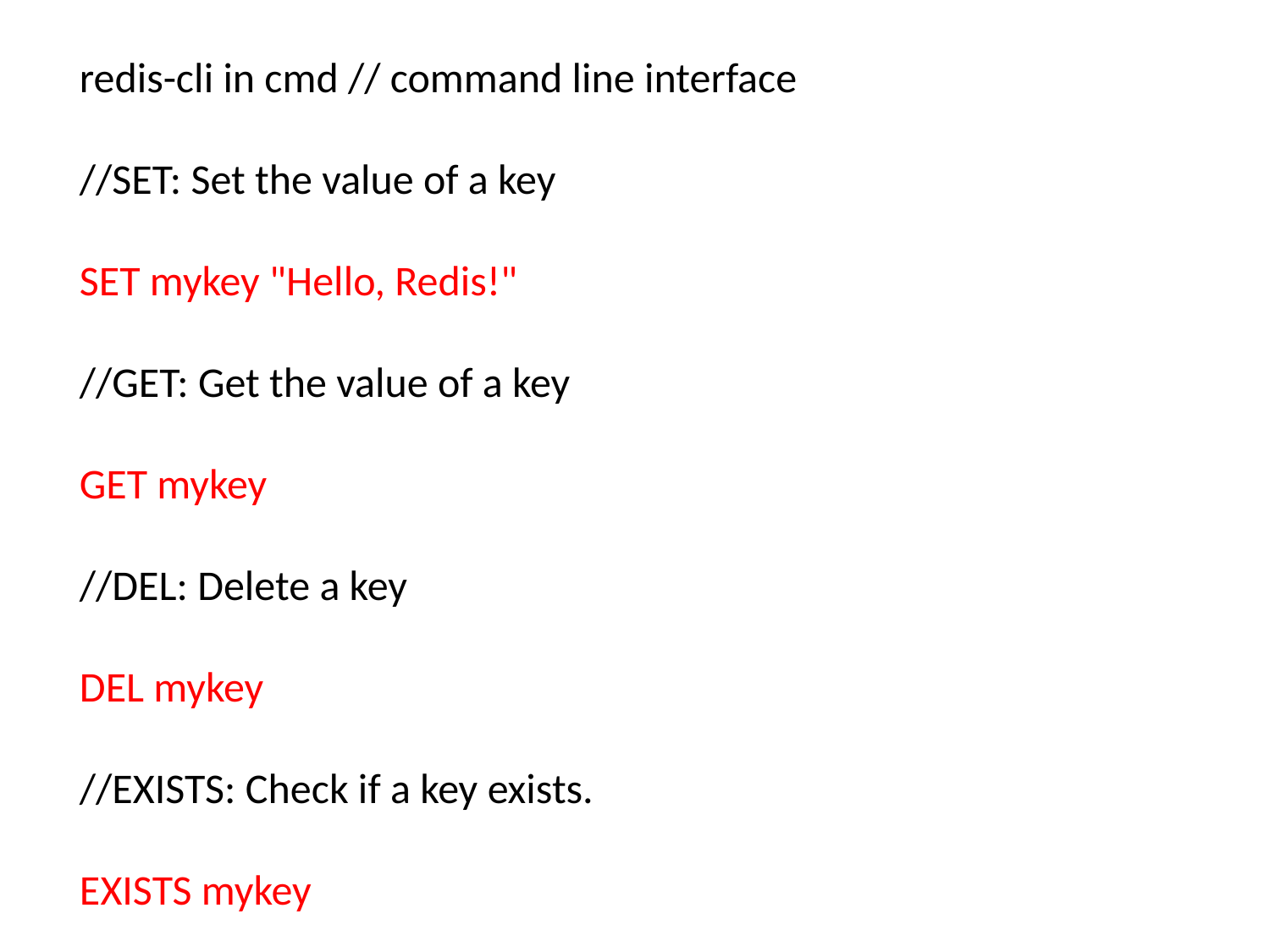

redis-cli in cmd // command line interface

//SET: Set the value of a key

SET mykey "Hello, Redis!"

//GET: Get the value of a key

GET mykey

//DEL: Delete a key

DEL mykey

//EXISTS: Check if a key exists.

EXISTS mykey